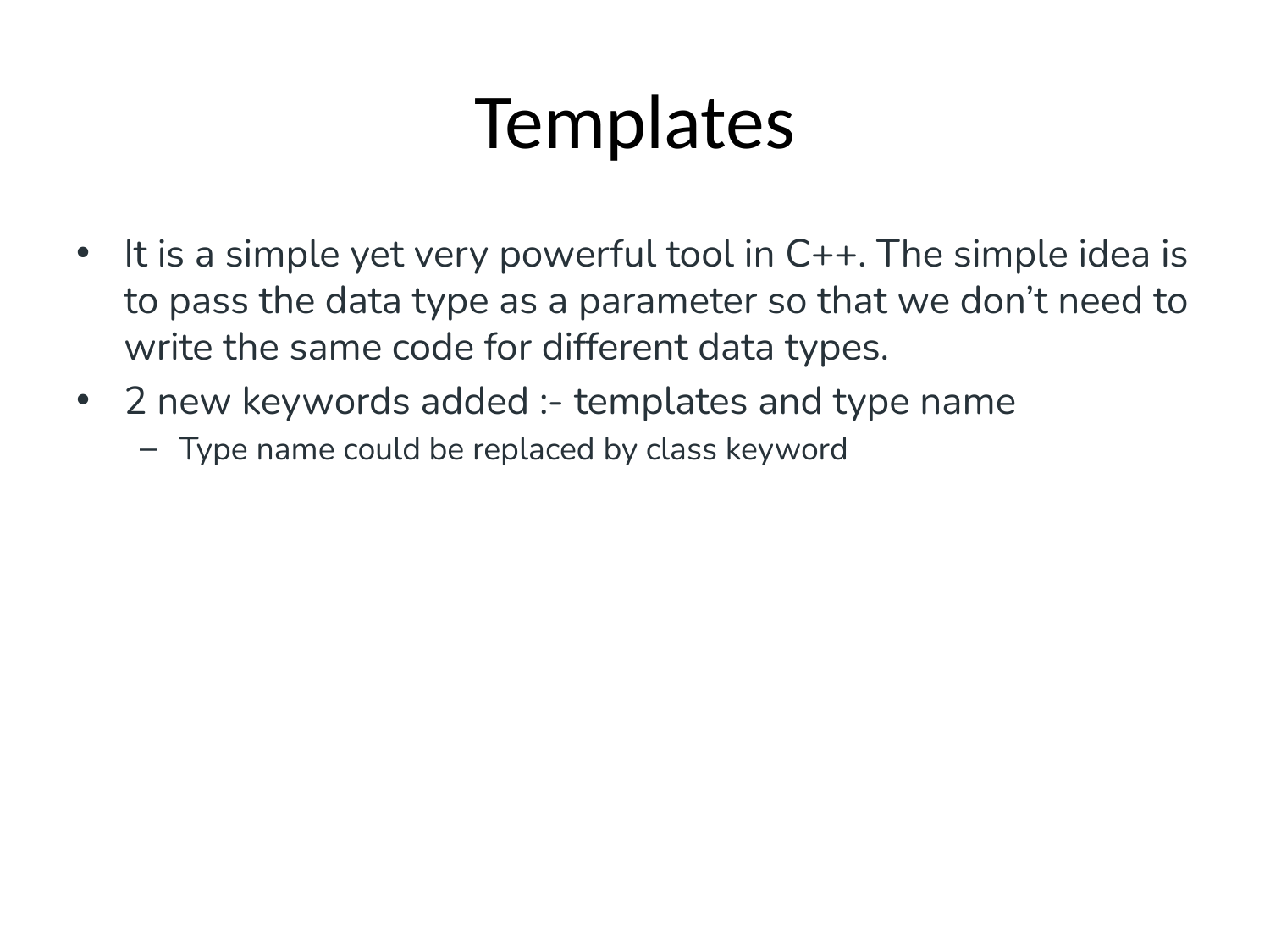

# Templates
It is a simple yet very powerful tool in C++. The simple idea is to pass the data type as a parameter so that we don’t need to write the same code for different data types.
2 new keywords added :- templates and type name
Type name could be replaced by class keyword